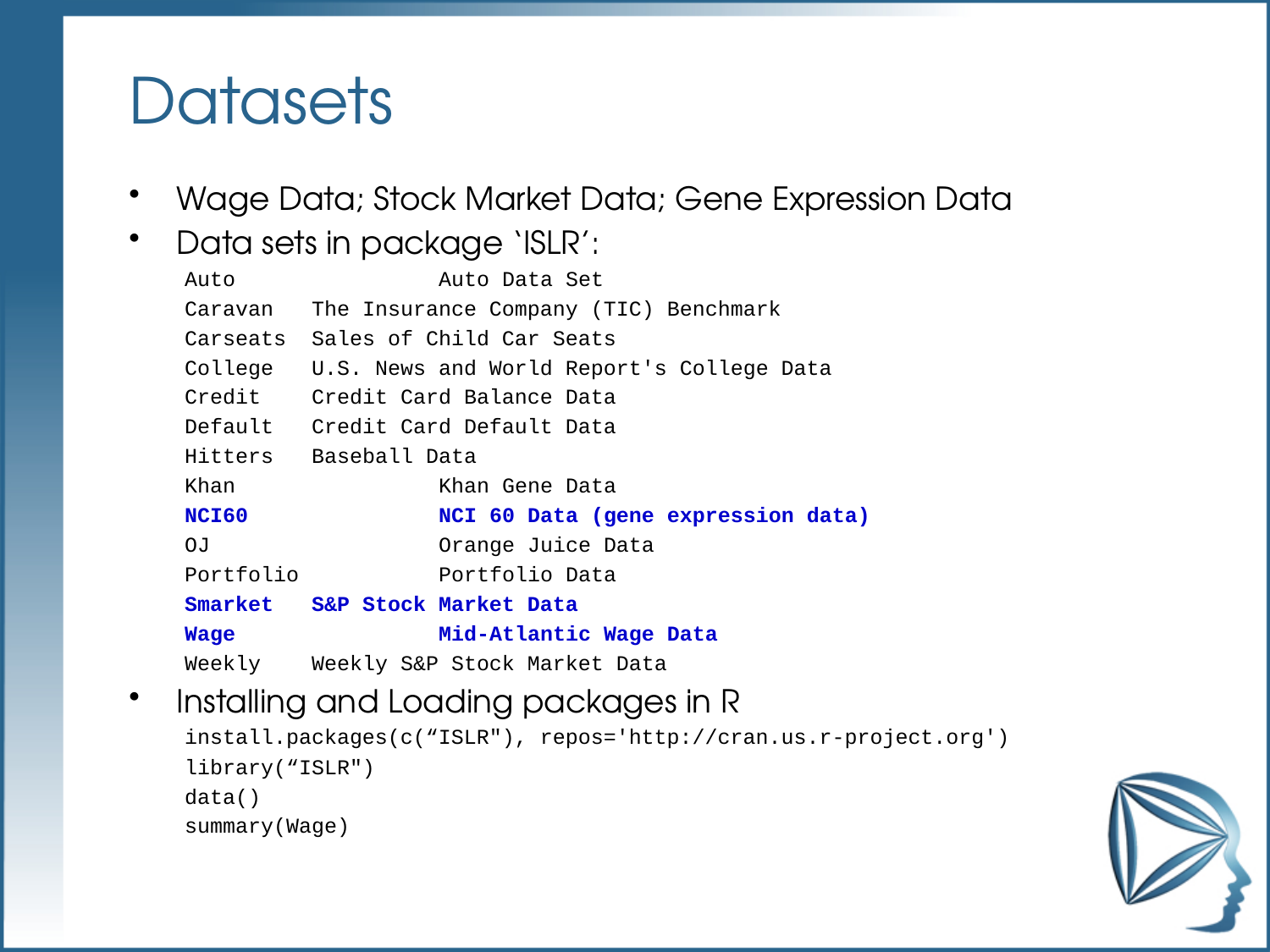

# Datasets
Wage Data; Stock Market Data; Gene Expression Data
Data sets in package ‘ISLR’:
Auto		Auto Data Set
Caravan	The Insurance Company (TIC) Benchmark
Carseats 	Sales of Child Car Seats
College	U.S. News and World Report's College Data
Credit 	Credit Card Balance Data
Default 	Credit Card Default Data
Hitters 	Baseball Data
Khan		Khan Gene Data
NCI60		NCI 60 Data (gene expression data)
OJ		Orange Juice Data
Portfolio 	Portfolio Data
Smarket 	S&P Stock Market Data
Wage		Mid-Atlantic Wage Data
Weekly 	Weekly S&P Stock Market Data
Installing and Loading packages in R
install.packages(c(“ISLR"), repos='http://cran.us.r-project.org')
library(“ISLR")
data()
summary(Wage)